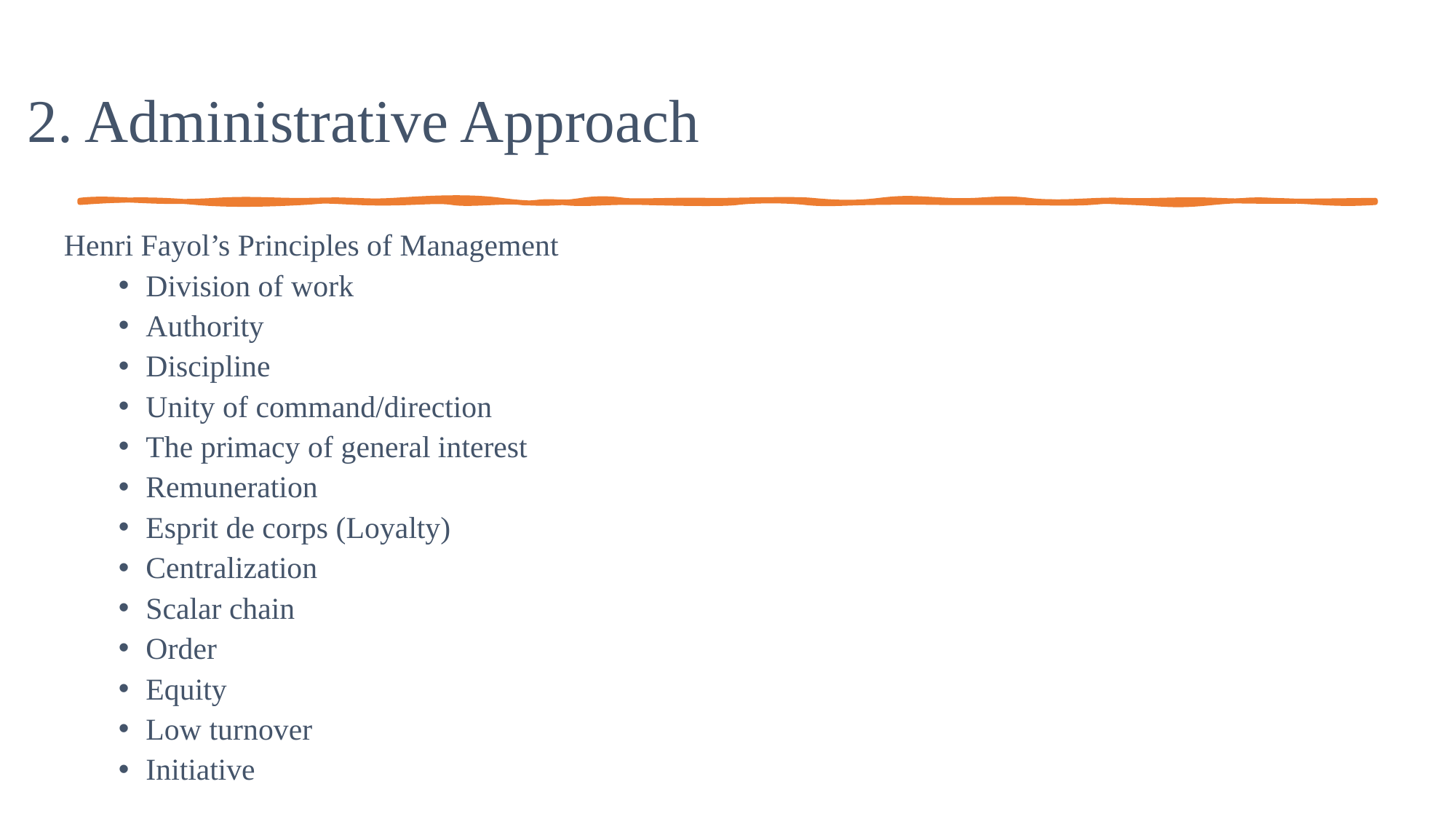

# 2. Administrative Approach

Henri Fayol’s Principles of Management
Division of work
Authority
Discipline
Unity of command/direction
The primacy of general interest
Remuneration
Esprit de corps (Loyalty)
Centralization
Scalar chain
Order
Equity
Low turnover
Initiative